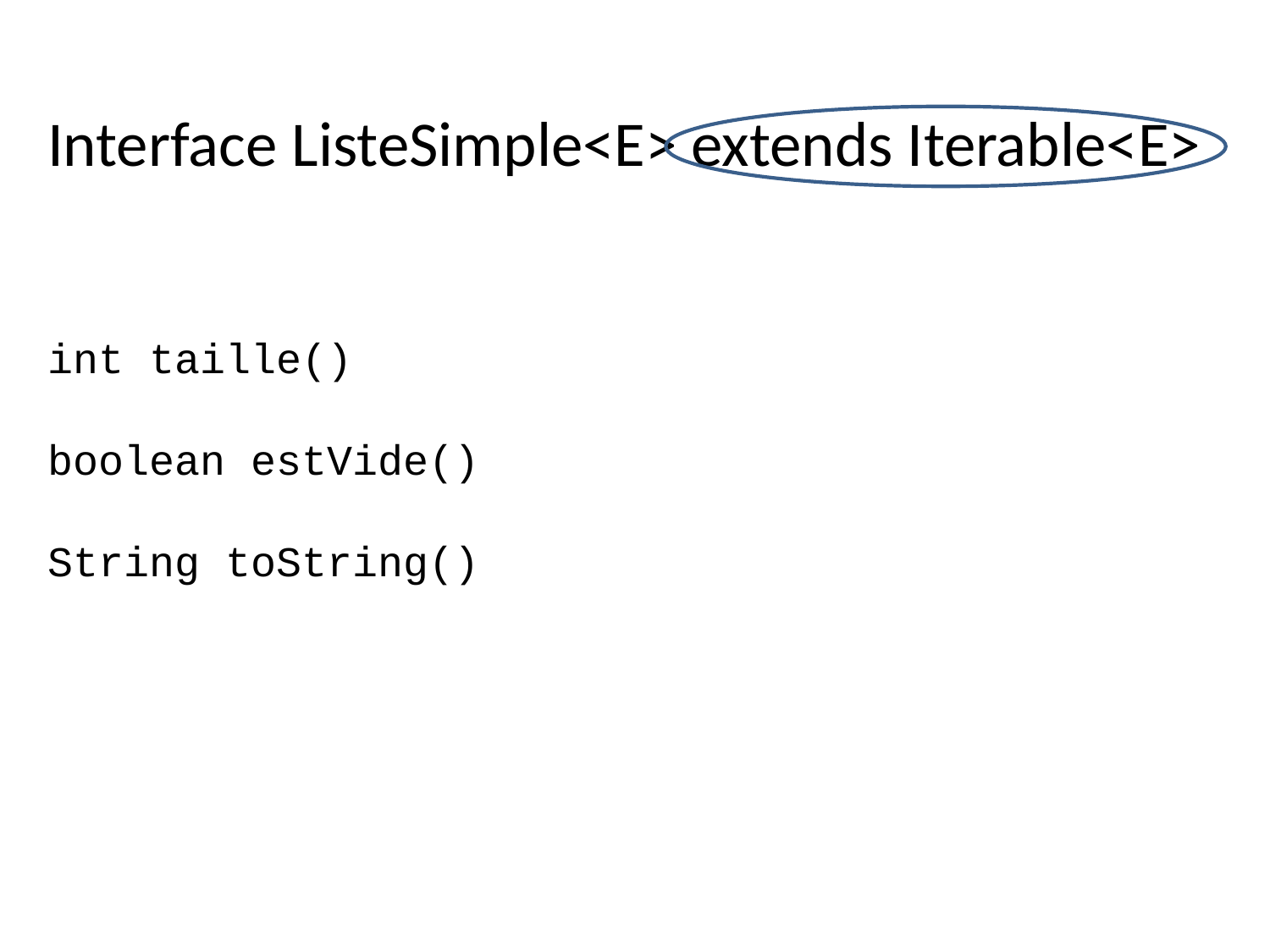

Interface ListeSimple<E> extends Iterable<E>

int taille()

boolean estVide()

String toString()